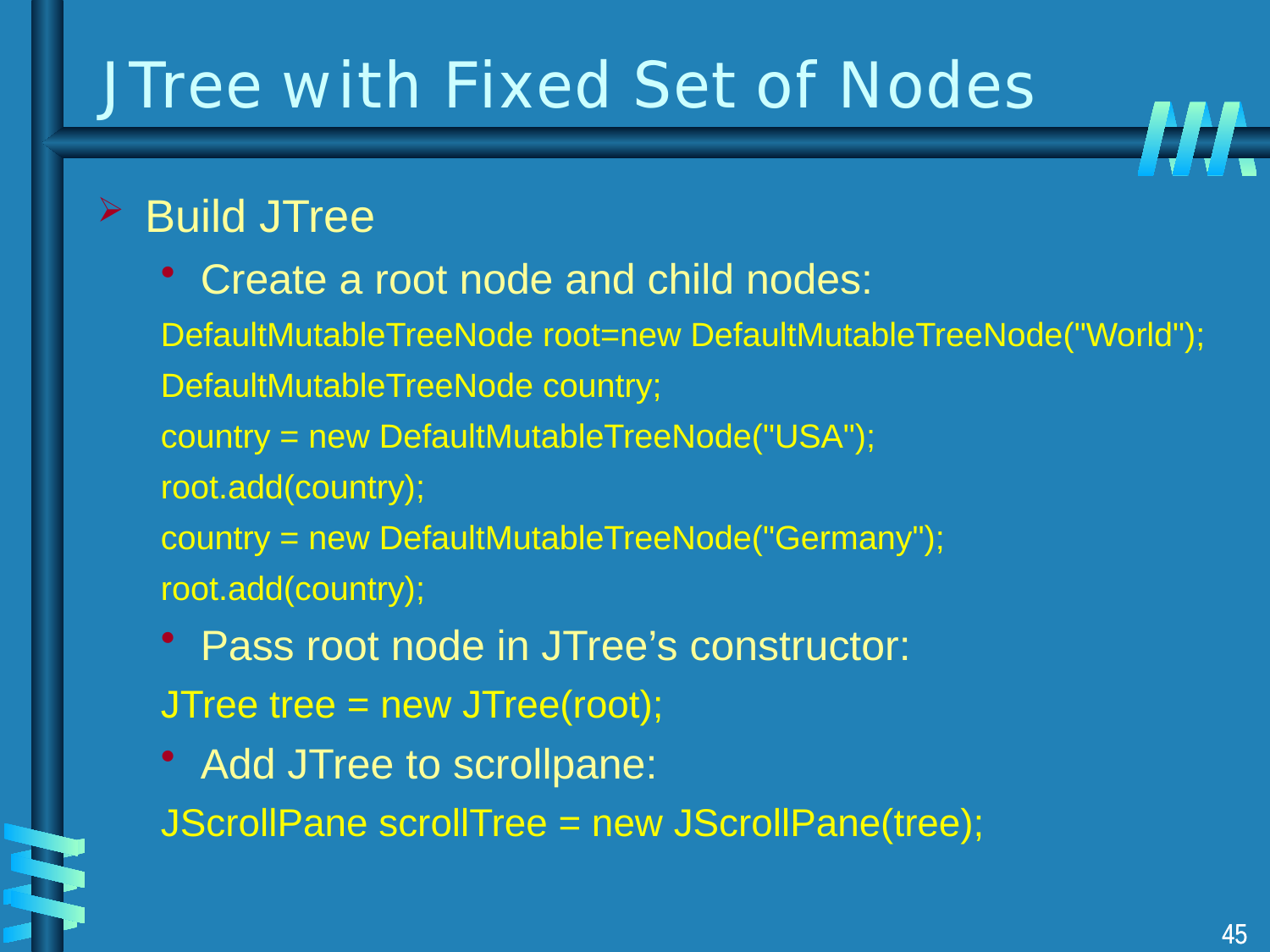

# JTree with Fixed Set of Nodes
Build JTree
Create a root node and child nodes:
DefaultMutableTreeNode root=new DefaultMutableTreeNode("World");
DefaultMutableTreeNode country;
country = new DefaultMutableTreeNode("USA");
root.add(country);
country = new DefaultMutableTreeNode("Germany");
root.add(country);
Pass root node in JTree’s constructor:
JTree tree = new JTree(root);
Add JTree to scrollpane:
JScrollPane scrollTree = new JScrollPane(tree);
45
45